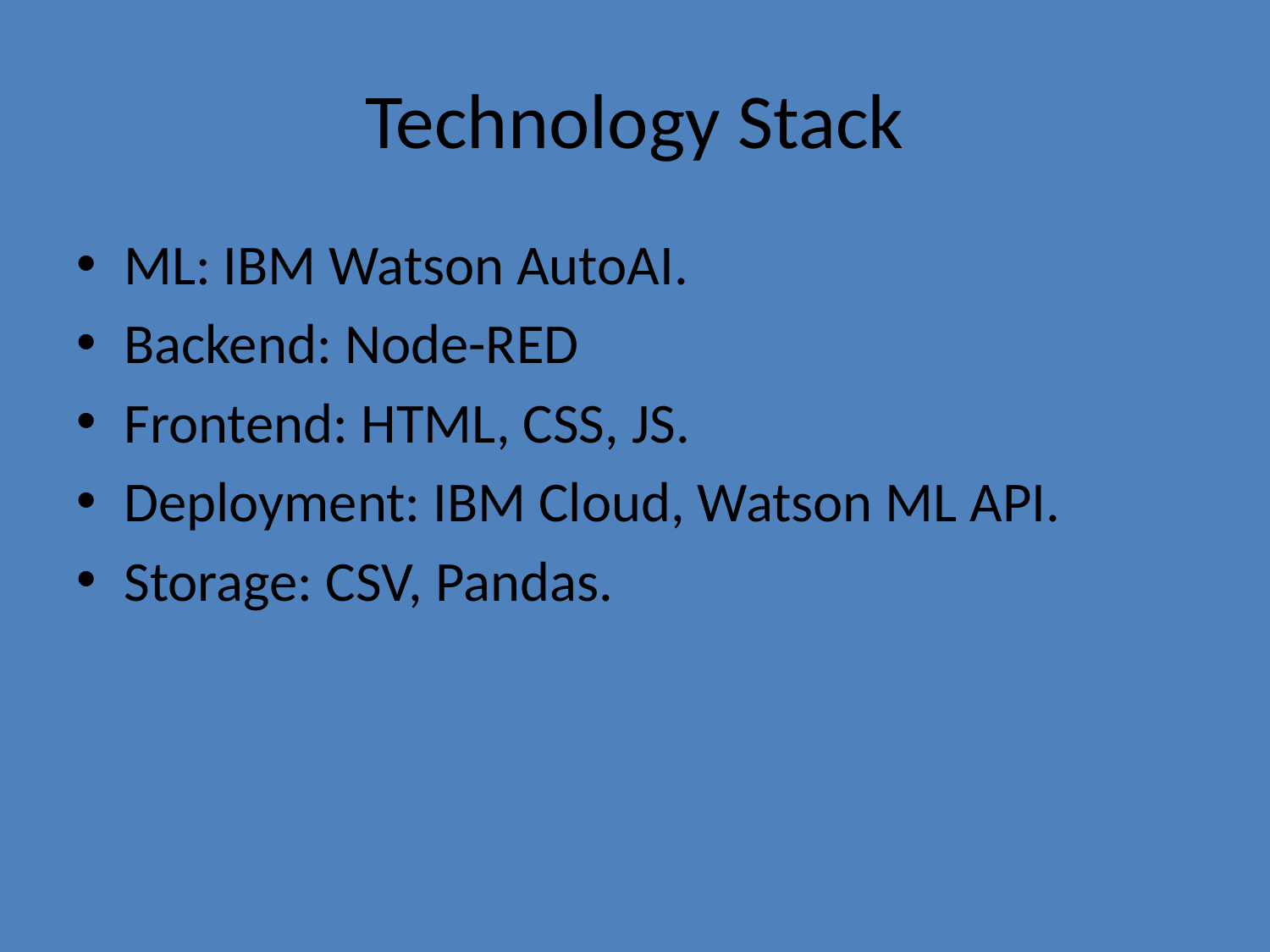

# Technology Stack
ML: IBM Watson AutoAI.
Backend: Node-RED
Frontend: HTML, CSS, JS.
Deployment: IBM Cloud, Watson ML API.
Storage: CSV, Pandas.